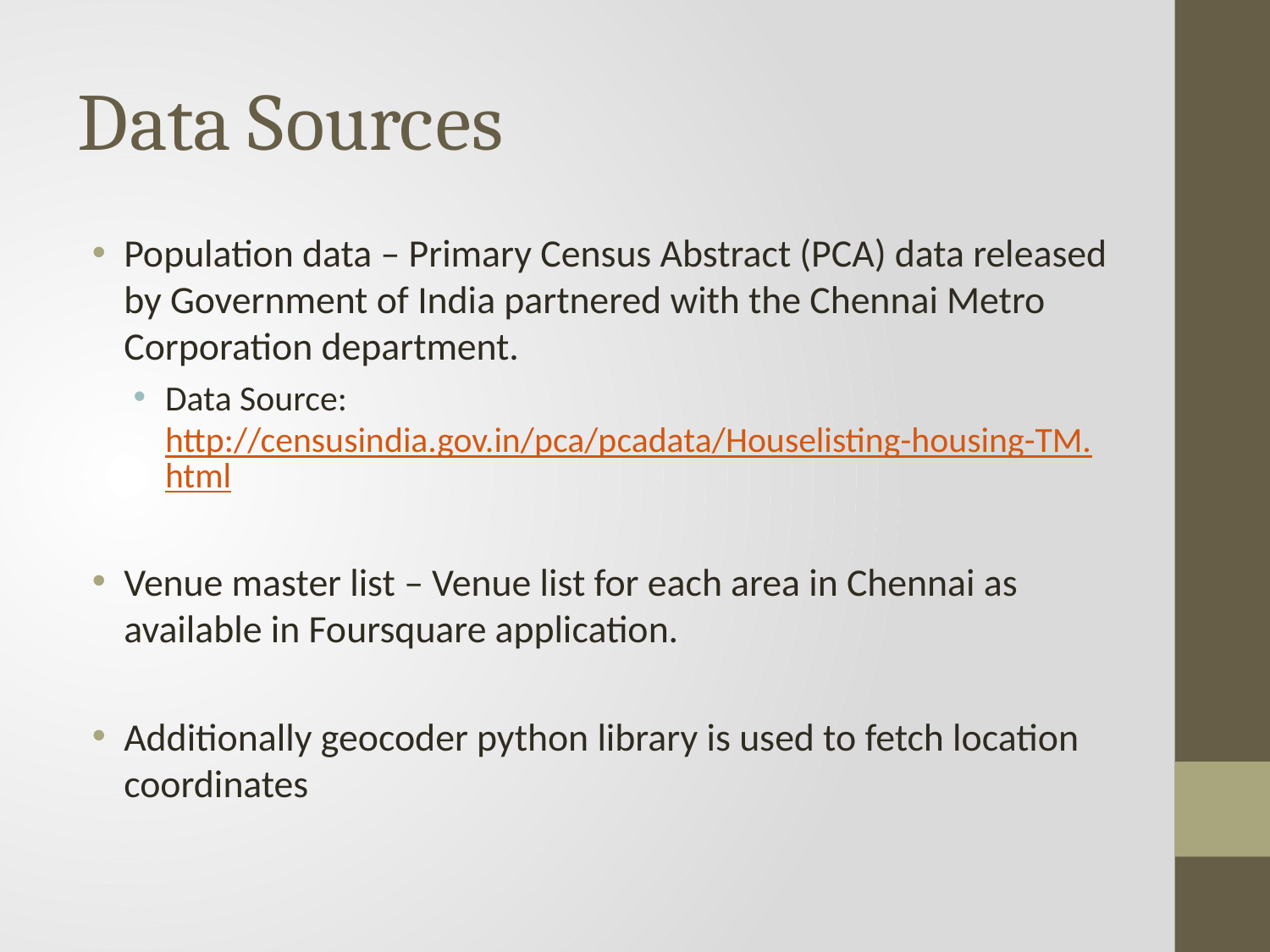

# Data Sources
Population data – Primary Census Abstract (PCA) data released by Government of India partnered with the Chennai Metro Corporation department.
Data Source: http://censusindia.gov.in/pca/pcadata/Houselisting-housing-TM.html

Venue master list – Venue list for each area in Chennai as available in Foursquare application.

Additionally geocoder python library is used to fetch location coordinates